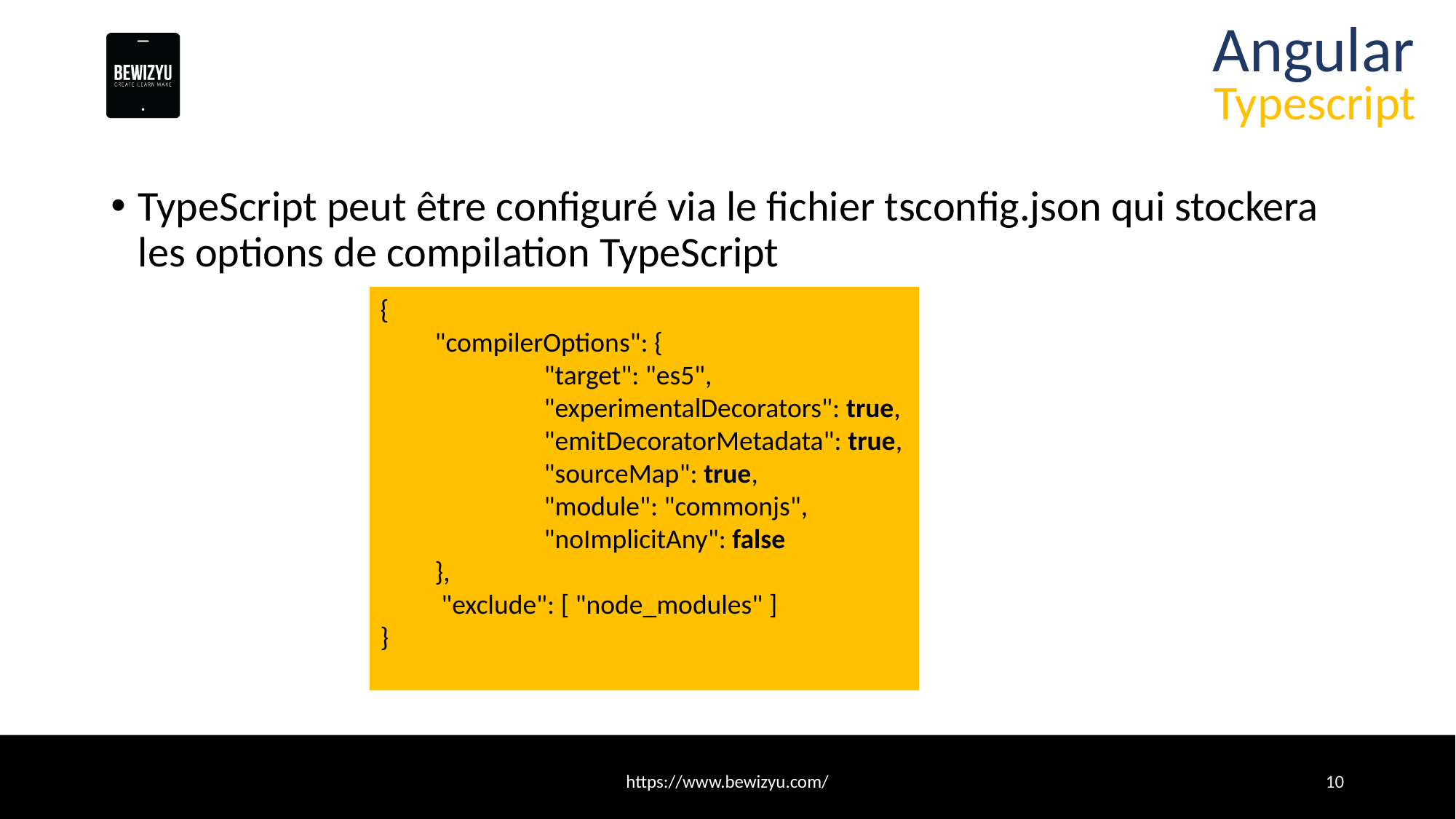

# Angular
Typescript
TypeScript peut être configuré via le fichier tsconfig.json qui stockera les options de compilation TypeScript

{
"compilerOptions": {
	"target": "es5",
	"experimentalDecorators": true,
	"emitDecoratorMetadata": true,
	"sourceMap": true,
	"module": "commonjs",
	"noImplicitAny": false
},
 "exclude": [ "node_modules" ]
}

https://www.bewizyu.com/
10